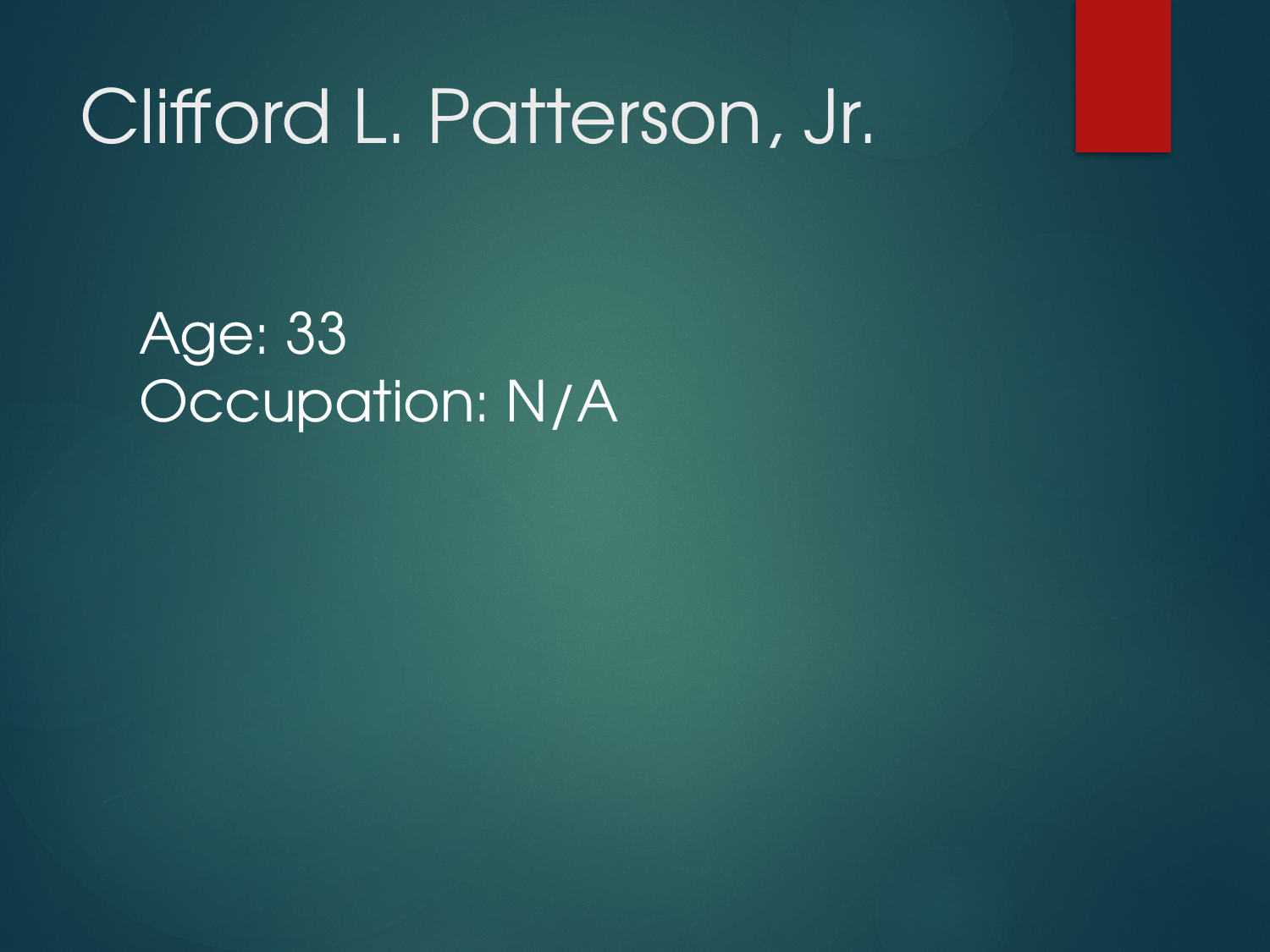

# Clifford L. Patterson, Jr.

Age: 33
Occupation: N/A